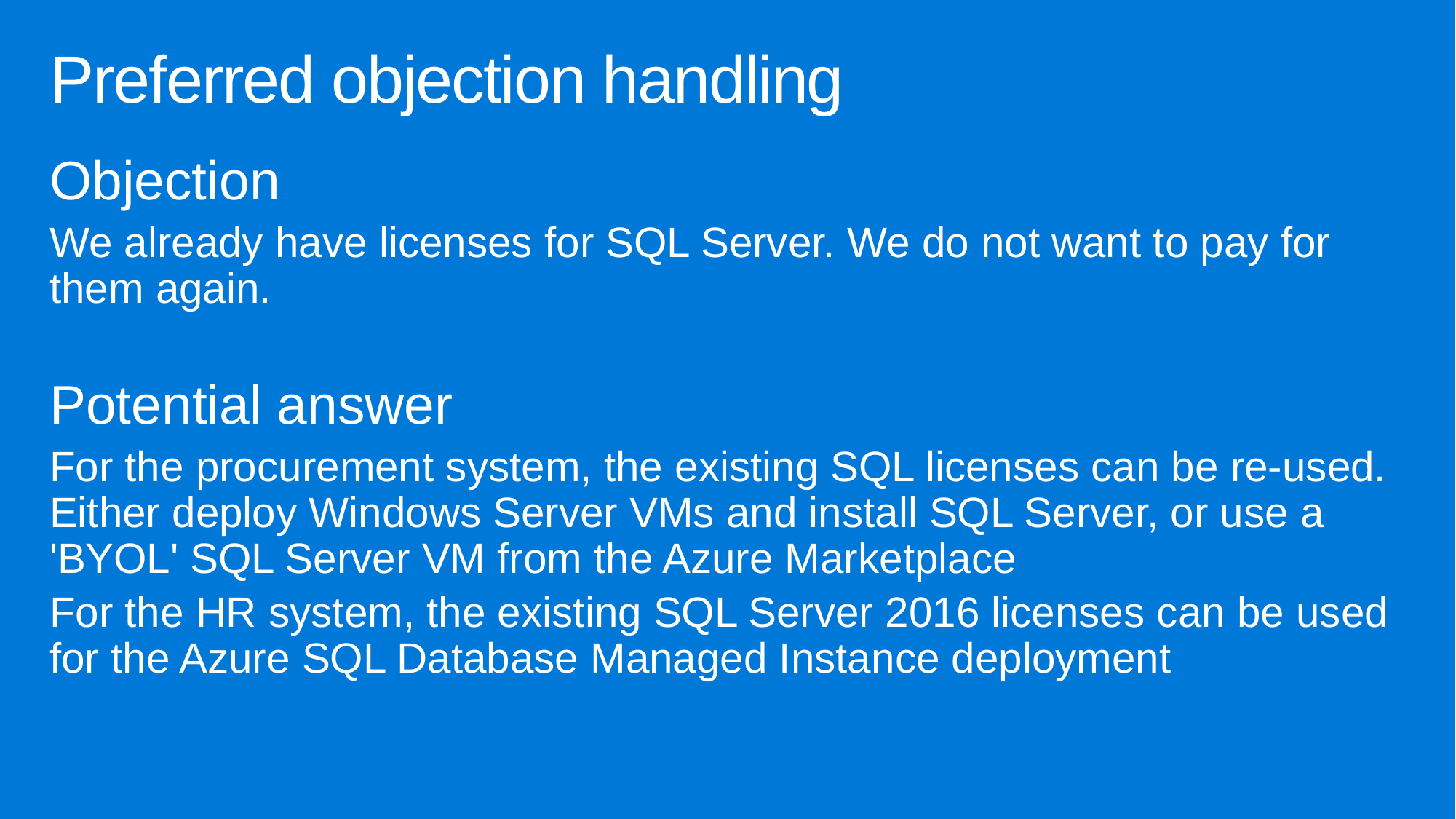

# Preferred objection handling
Objection
We already have licenses for SQL Server. We do not want to pay for them again.

Potential answer
For the procurement system, the existing SQL licenses can be re-used. Either deploy Windows Server VMs and install SQL Server, or use a 'BYOL' SQL Server VM from the Azure Marketplace
For the HR system, the existing SQL Server 2016 licenses can be used for the Azure SQL Database Managed Instance deployment